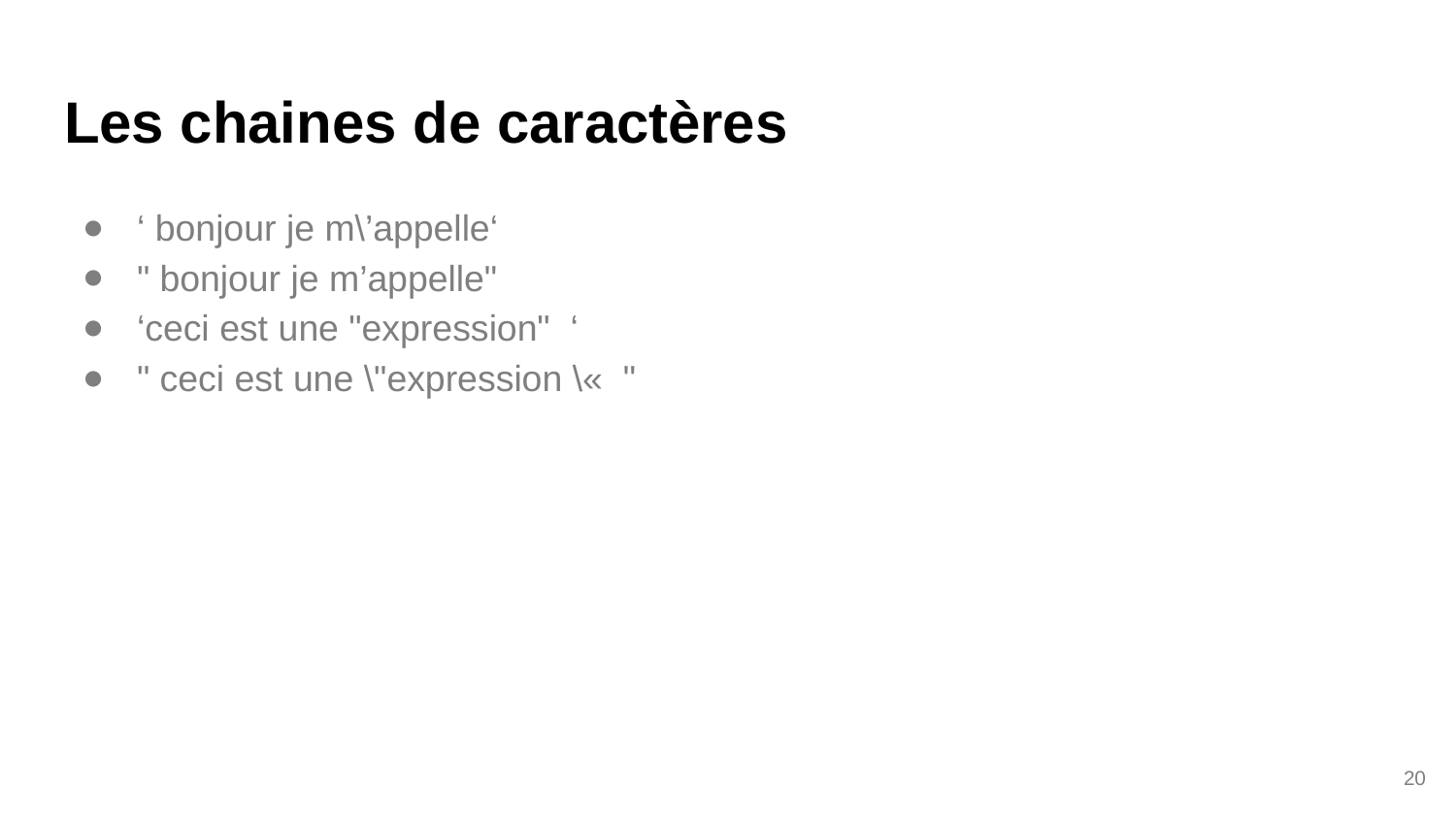

# Les chaines de caractères
‘ bonjour je m\’appelle‘
" bonjour je m’appelle"
‘ceci est une "expression"  ‘
" ceci est une \"expression \«  "

20